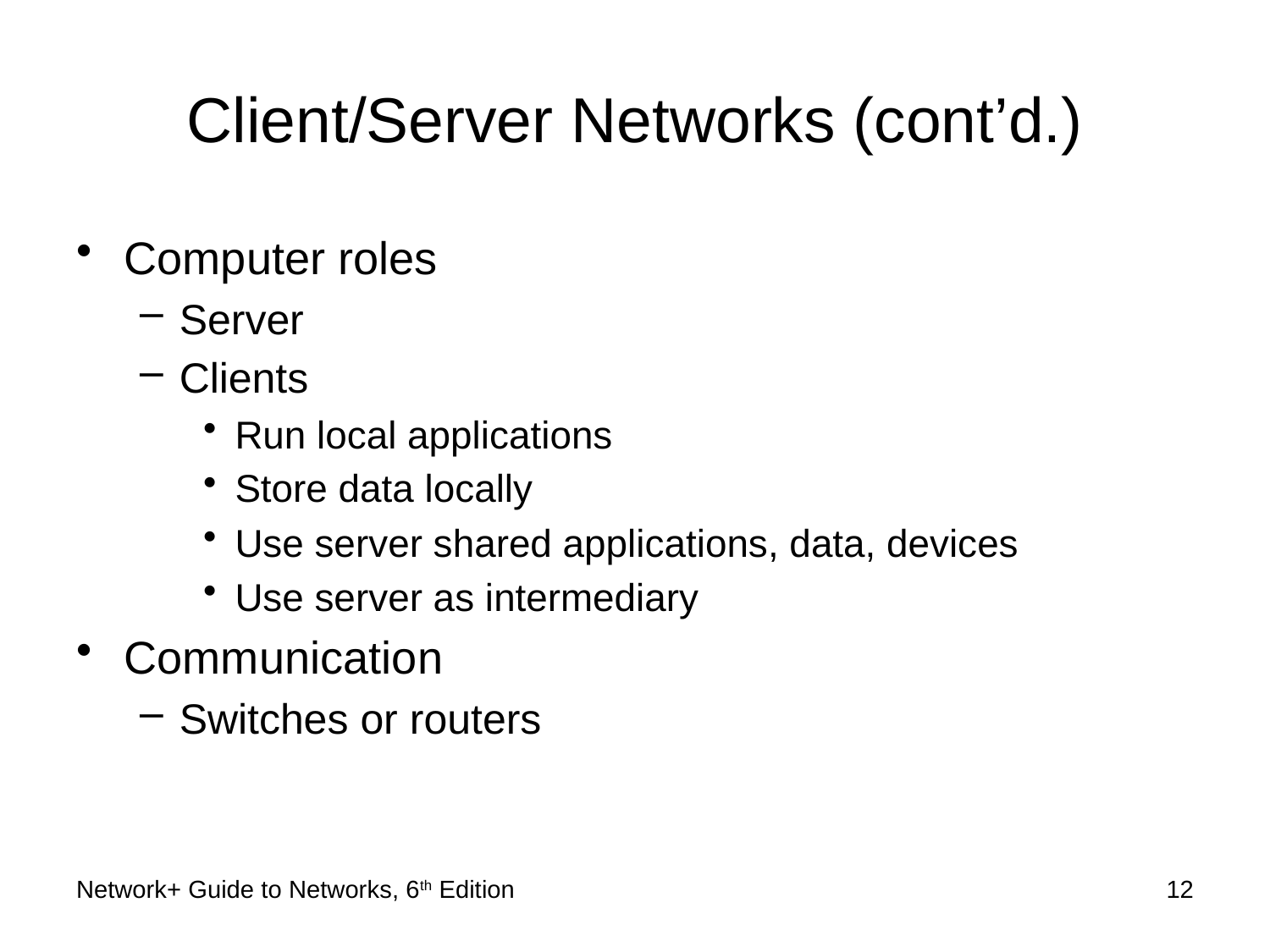

# Client/Server Networks (cont’d.)
Computer roles
Server
Clients
Run local applications
Store data locally
Use server shared applications, data, devices
Use server as intermediary
Communication
Switches or routers
Network+ Guide to Networks, 6th Edition
12